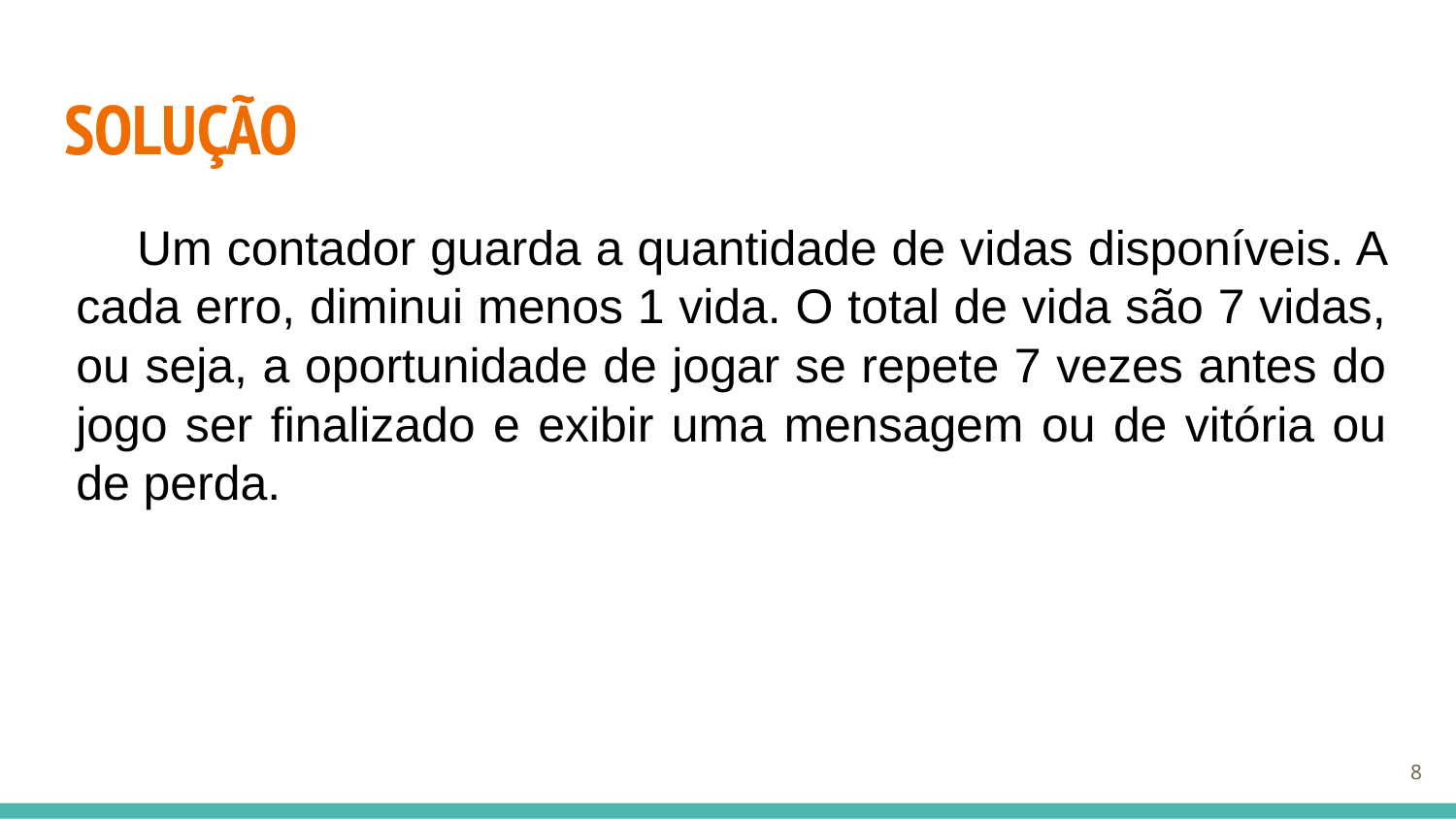

# SOLUÇÃO
Um contador guarda a quantidade de vidas disponíveis. A cada erro, diminui menos 1 vida. O total de vida são 7 vidas, ou seja, a oportunidade de jogar se repete 7 vezes antes do jogo ser finalizado e exibir uma mensagem ou de vitória ou de perda.

8